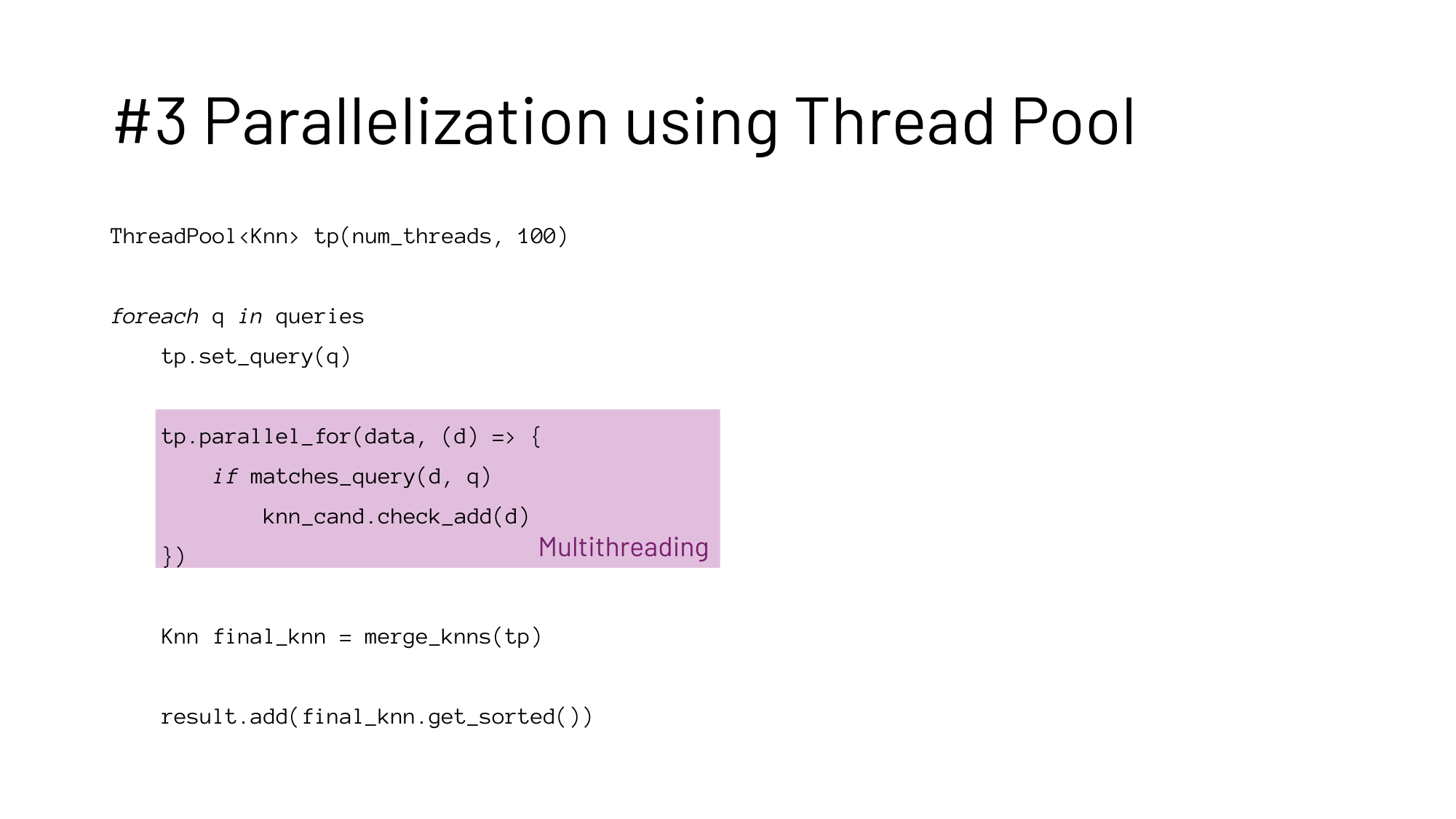

# #3 Parallelization using Thread Pool
ThreadPool<Knn> tp(num_threads, 100)

foreach q in queries
    tp.set_query(q)

    tp.parallel_for(data, (d) => {
        if matches_query(d, q)
            knn_cand.check_add(d)
    })

    Knn final_knn = merge_knns(tp)

    result.add(final_knn.get_sorted())

Multithreading